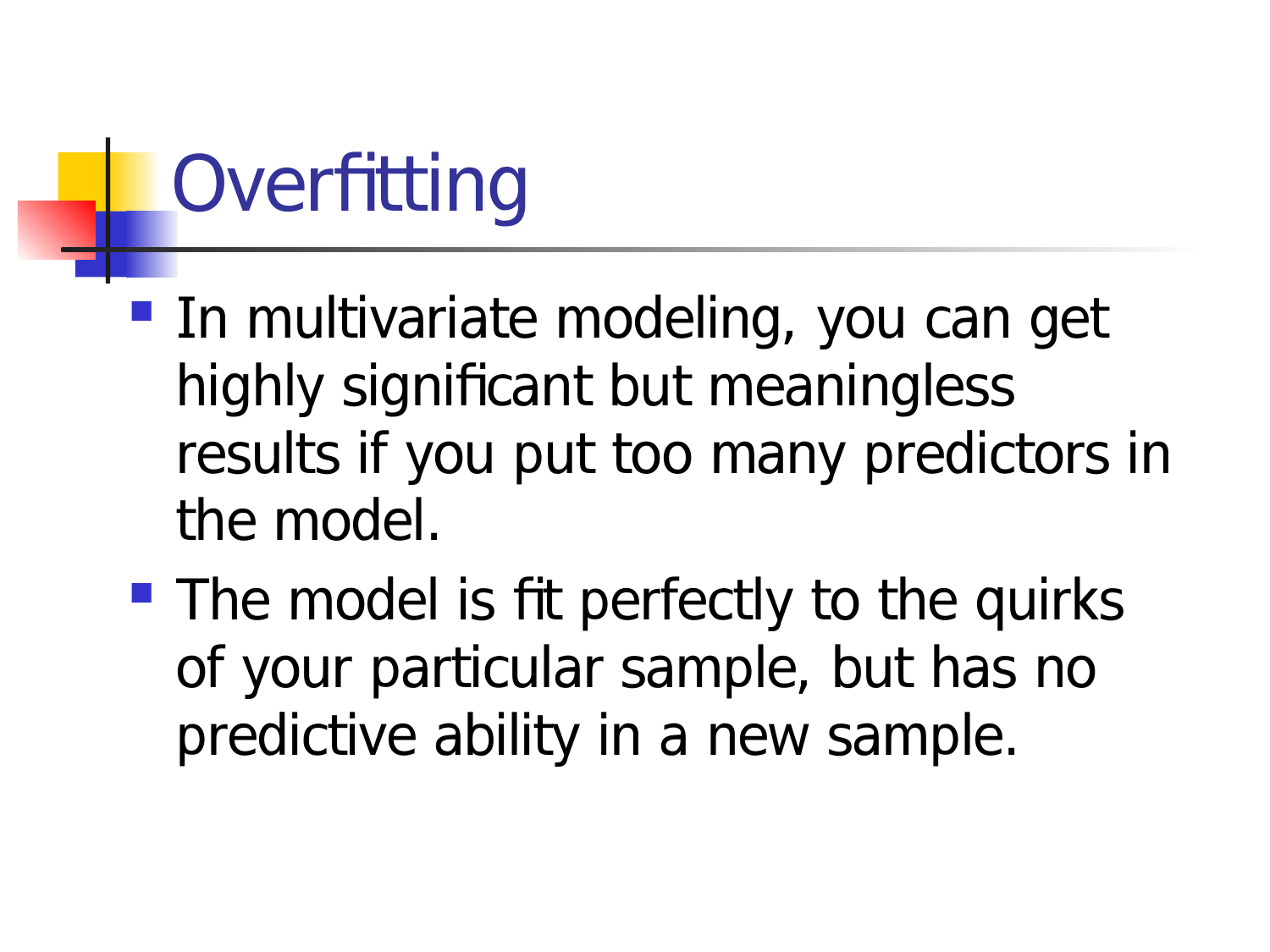

# Overfitting
In multivariate modeling, you can get highly significant but meaningless results if you put too many predictors in the model.
The model is fit perfectly to the quirks of your particular sample, but has no predictive ability in a new sample.